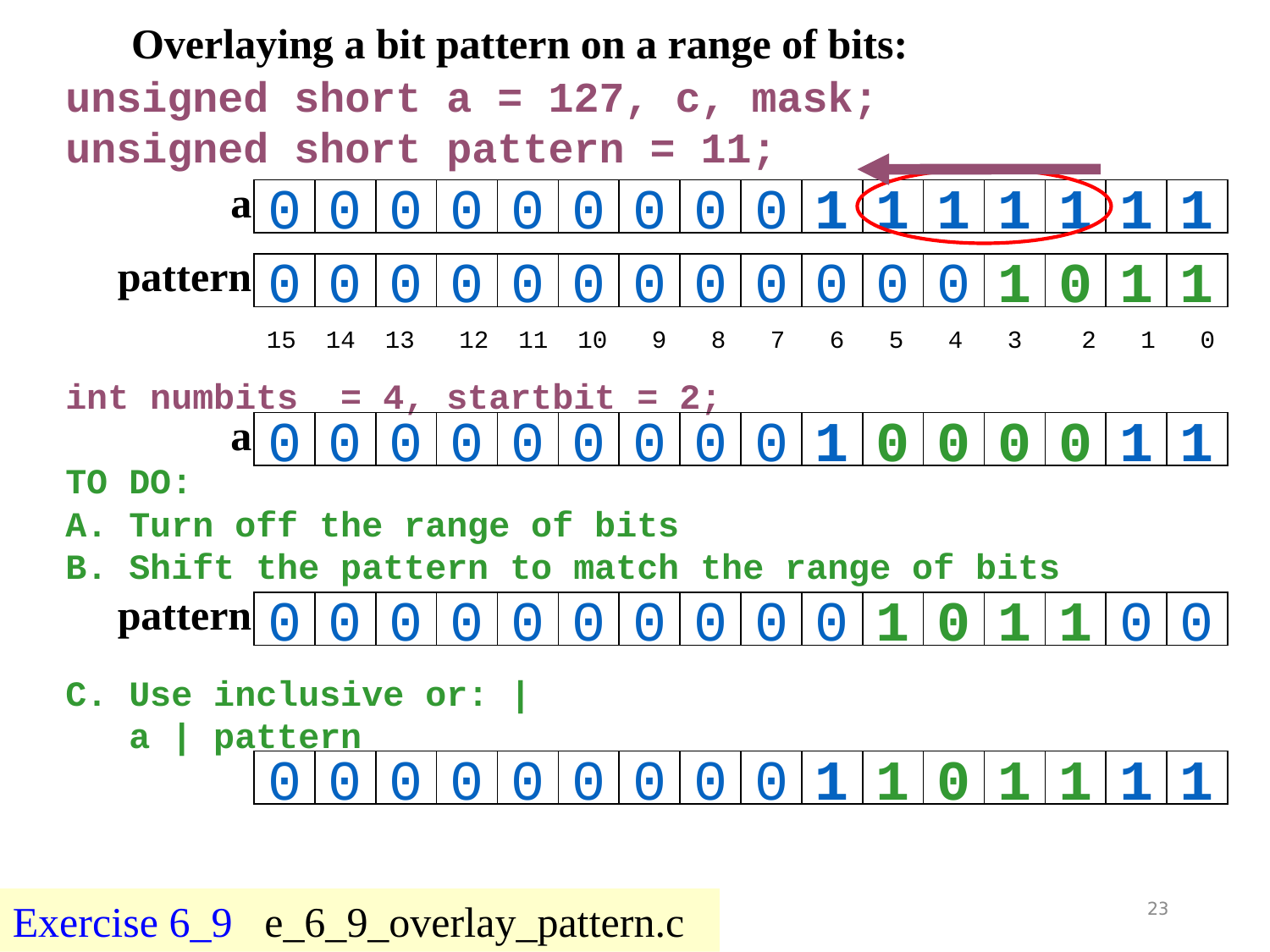

Overlaying a bit pattern on a range of bits:
unsigned short a = 127, c, mask;
unsigned short pattern = 11;

int numbits  = 4, startbit = 2;

TO DO:
A. Turn off the range of bits
B. Shift the pattern to match the range of bits

C. Use inclusive or: |
   a | pattern

a

0
0
0
0
0
0
0
0
0
1
1
1
1
1
1
1
pattern
0
0
0
0
0
0
0
0
0
0
0
0
1
0
1
1
15  14  13   12  11  10   9   8   7   6   5   4   3    2   1   0
a
0
0
0
0
0
0
0
0
0
1
0
0
0
0
1
1
pattern
0
0
0
0
0
0
0
0
0
0
1
0
1
1
0
0
0
0
0
0
0
0
0
0
0
1
1
0
1
1
1
1
23
Exercise 6_9   e_6_9_overlay_pattern.c